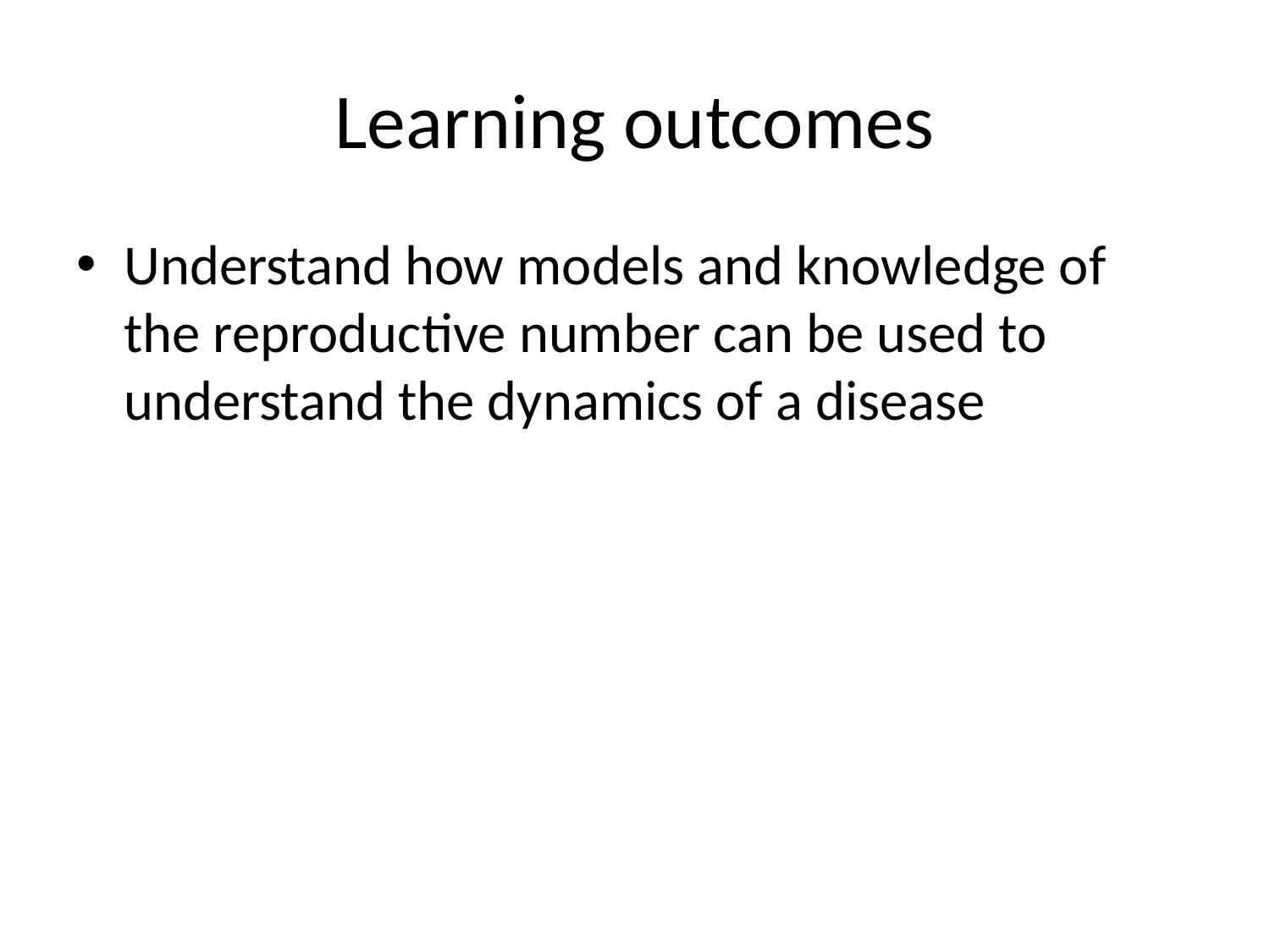

# Learning outcomes
Understand how models and knowledge of the reproductive number can be used to understand the dynamics of a disease